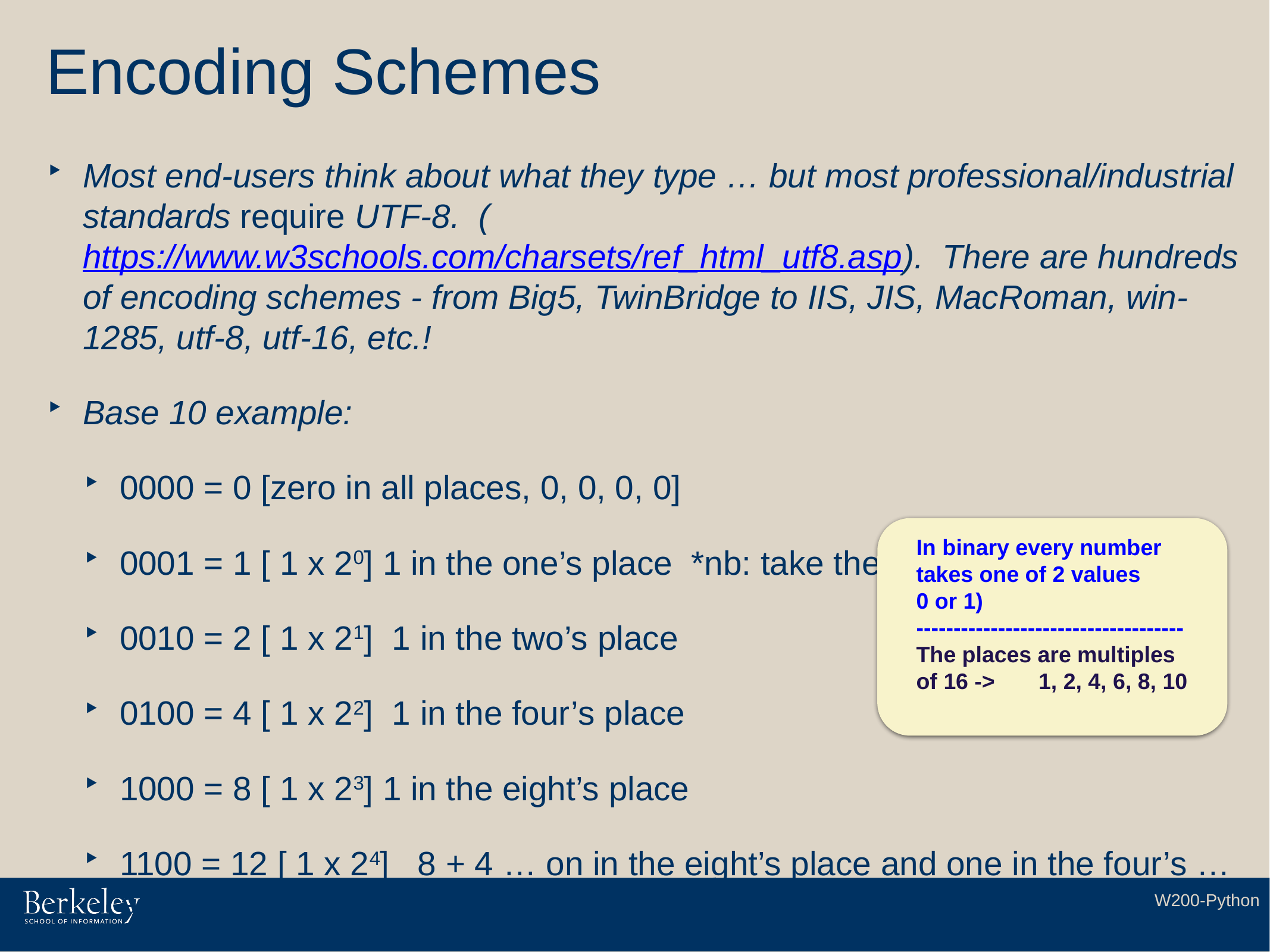

# Encoding Schemes
Most end-users think about what they type … but most professional/industrial standards require UTF-8.  (https://www.w3schools.com/charsets/ref_html_utf8.asp).  There are hundreds of encoding schemes - from Big5, TwinBridge to IIS, JIS, MacRoman, win-1285, utf-8, utf-16, etc.!
Base 10 example:
0000 = 0 [zero in all places, 0, 0, 0, 0]
0001 = 1 [ 1 x 20] 1 in the one’s place  *nb: take the bite * 2…
0010 = 2 [ 1 x 21]  1 in the two’s place
0100 = 4 [ 1 x 22]  1 in the four’s place
1000 = 8 [ 1 x 23] 1 in the eight’s place
1100 = 12 [ 1 x 24]   8 + 4 … on in the eight’s place and one in the four’s … and so on…

In binary every number takes one of 2 values
0 or 1)
------------------------------------
The places are multiples of 16 ->       1, 2, 4, 6, 8, 10
9